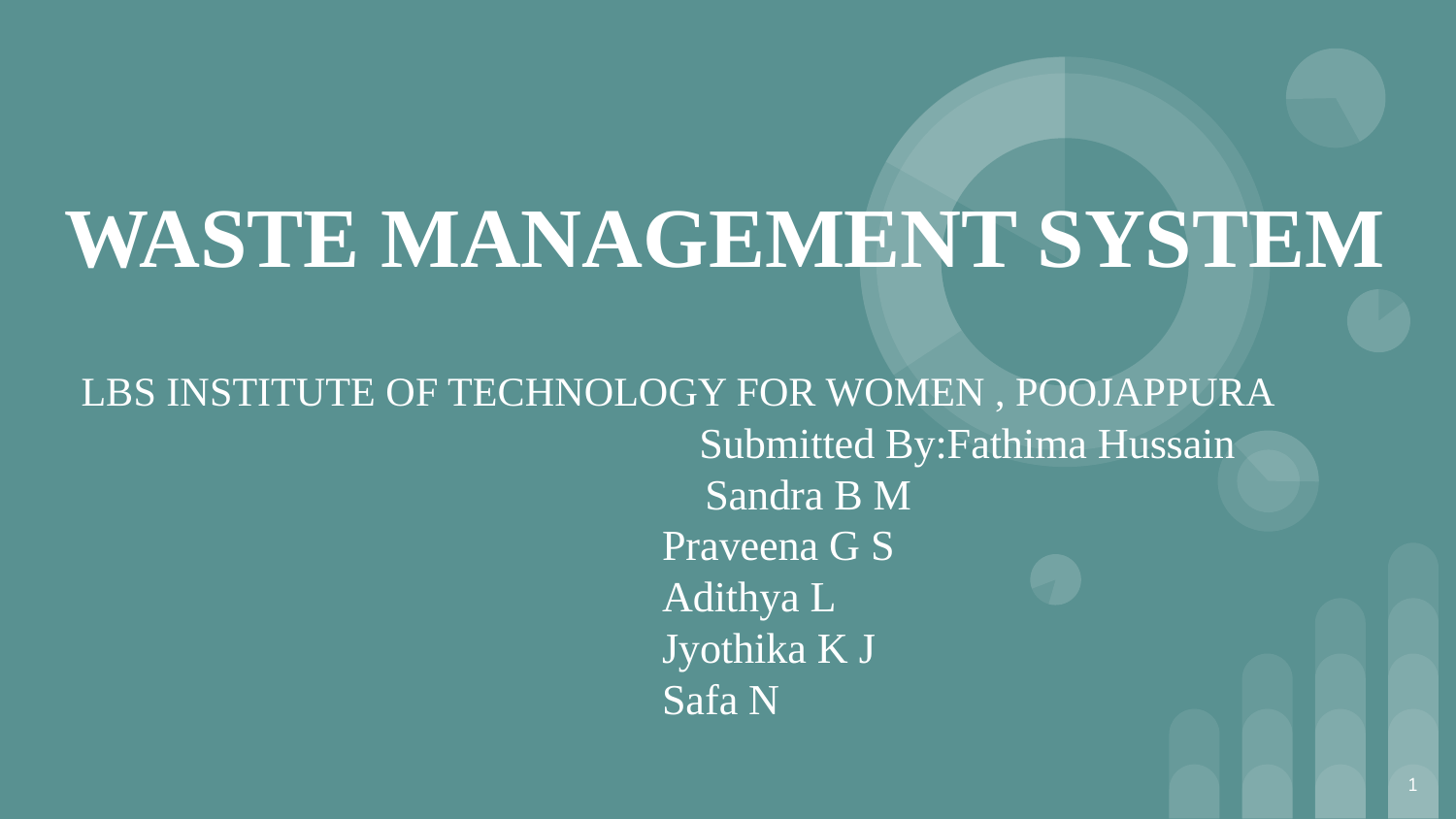

# WASTE MANAGEMENT SYSTEM
  LBS INSTITUTE OF TECHNOLOGY FOR WOMEN , POOJAPPURA                                                                                     Submitted By:Fathima Hussain
               Sandra B M
                                                        Praveena G S
                                                        Adithya L
                                                        Jyothika K J
                                                        Safa N
1